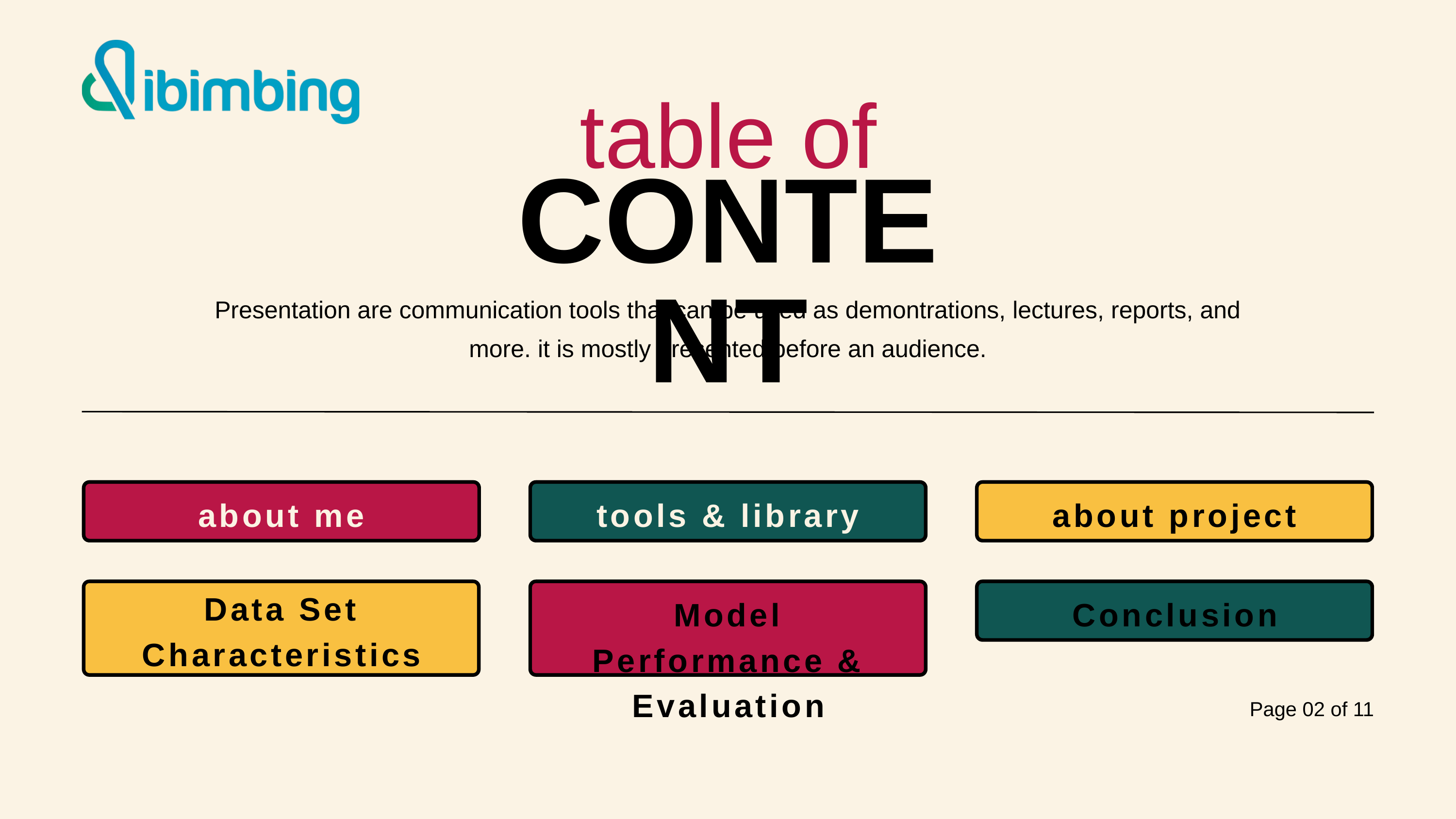

table of
CONTENT
Presentation are communication tools that can be used as demontrations, lectures, reports, and more. it is mostly presented before an audience.

about me
tools & library
about project

Data Set Characteristics
Model Performance & Evaluation
Conclusion
Page 02 of 11